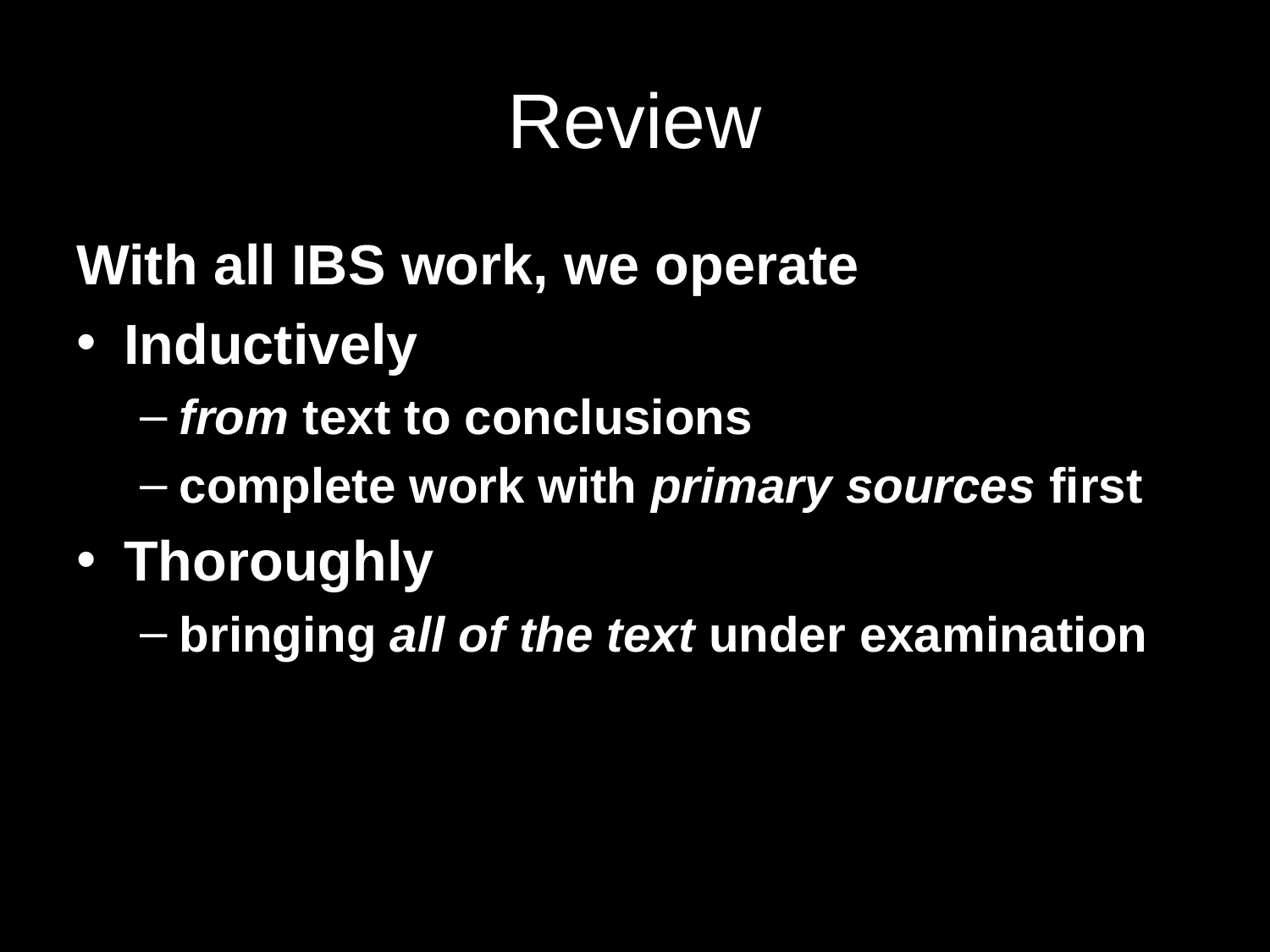

# Review
With all IBS work, we operate
Inductively
from text to conclusions
complete work with primary sources first
Thoroughly
bringing all of the text under examination